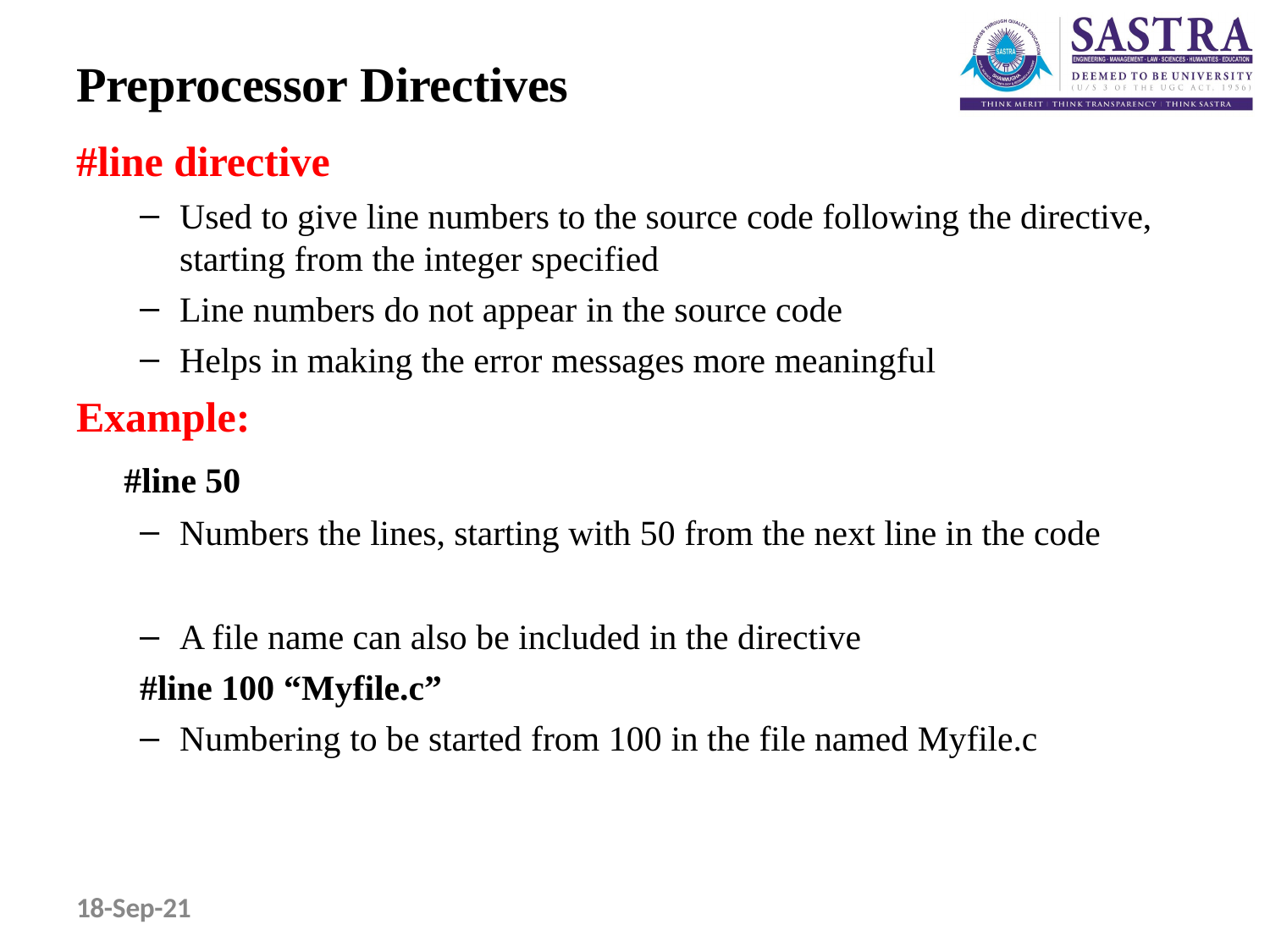

# Preprocessor Directives
#line directive
Used to give line numbers to the source code following the directive,  starting from the integer specified
Line numbers do not appear in the source code
Helps in making the error messages more meaningful
Example:
#line 50
Numbers the lines, starting with 50 from the next line in the code

A file name can also be included in the directive
#line 100 “Myfile.c”
Numbering to be started from 100 in the file named Myfile.c
18-Sep-21